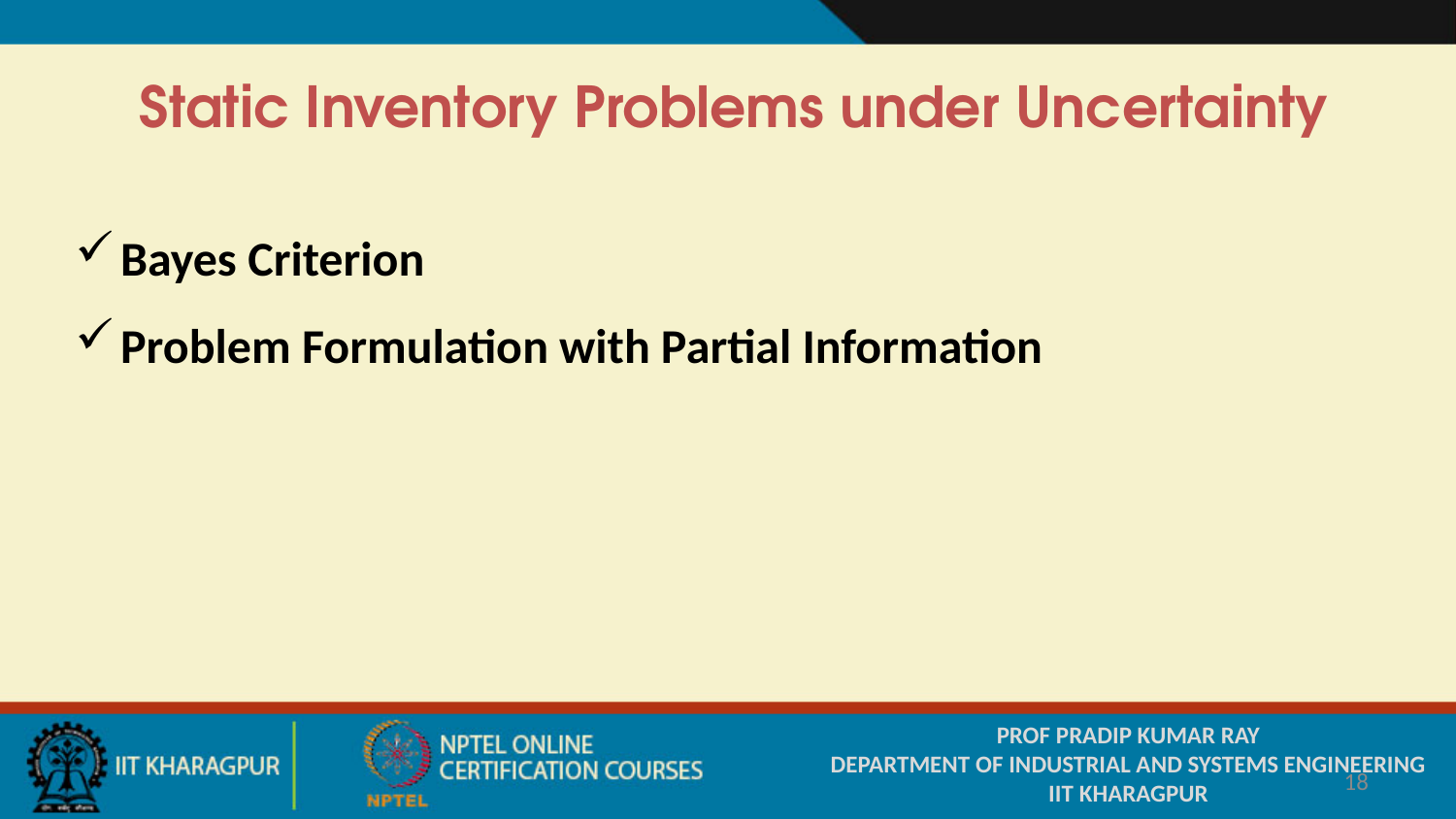

Static Inventory Problems under Uncertainty
Bayes Criterion
Problem Formulation with Partial Information

#
PROF PRADIP KUMAR RAY
DEPARTMENT OF INDUSTRIAL AND SYSTEMS ENGINEERING
IIT KHARAGPUR
18